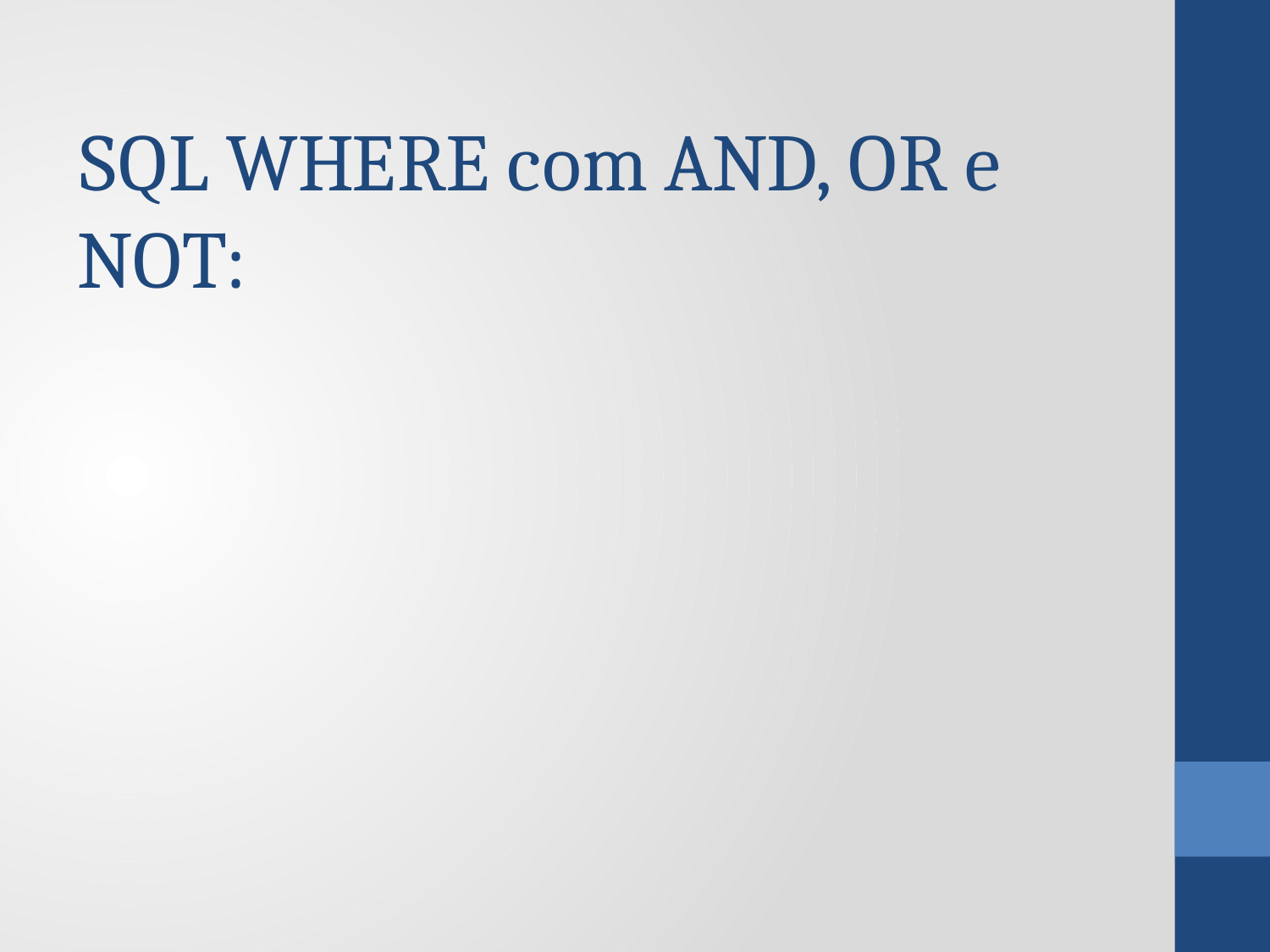

# SQL WHERE com AND, OR e NOT: